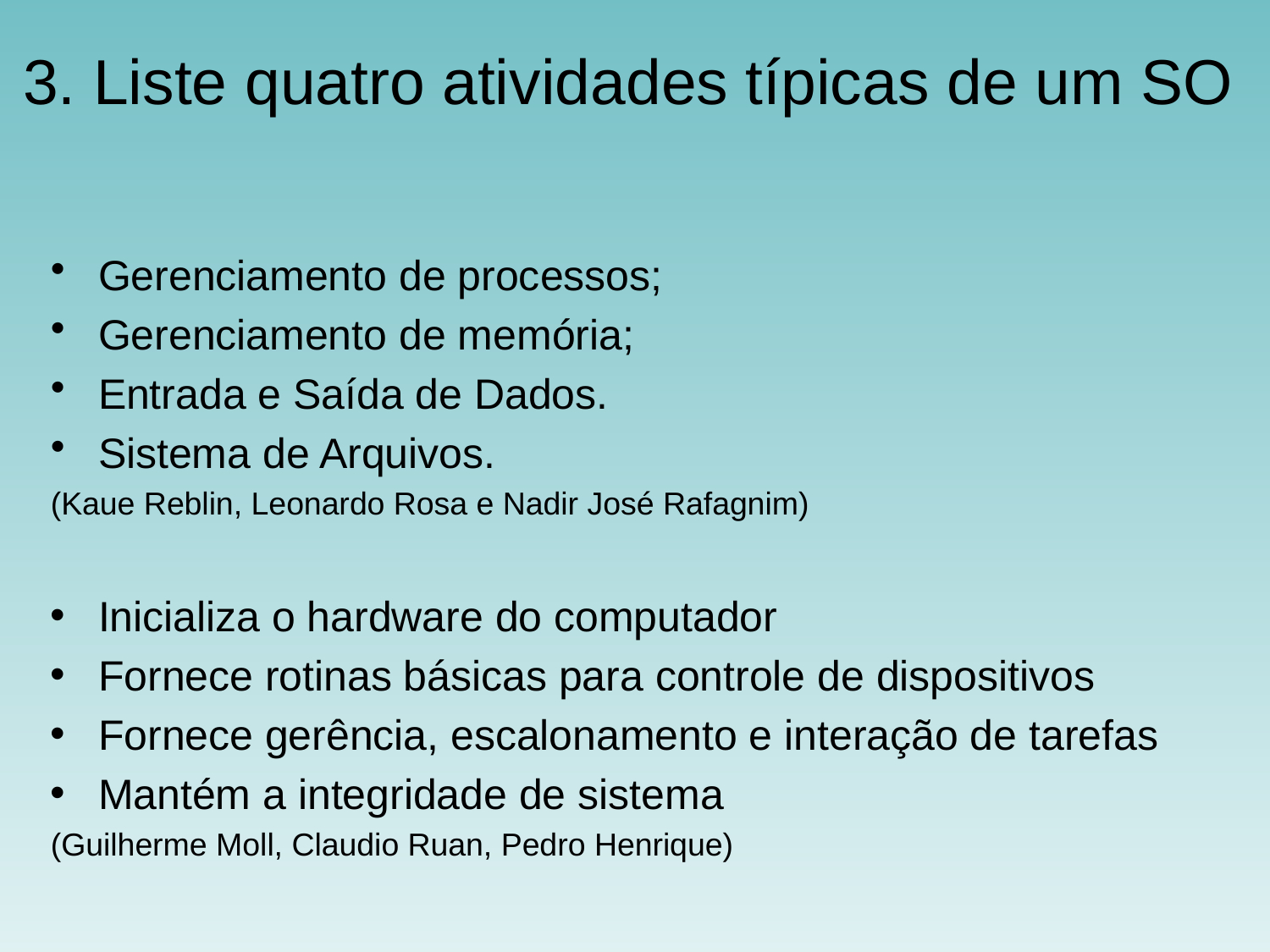

# 3. Liste quatro atividades típicas de um SO
Gerenciamento de processos;
Gerenciamento de memória;
Entrada e Saída de Dados.
Sistema de Arquivos.
(Kaue Reblin, Leonardo Rosa e Nadir José Rafagnim)

Inicializa o hardware do computador
Fornece rotinas básicas para controle de dispositivos
Fornece gerência, escalonamento e interação de tarefas
Mantém a integridade de sistema
(Guilherme Moll, Claudio Ruan, Pedro Henrique)